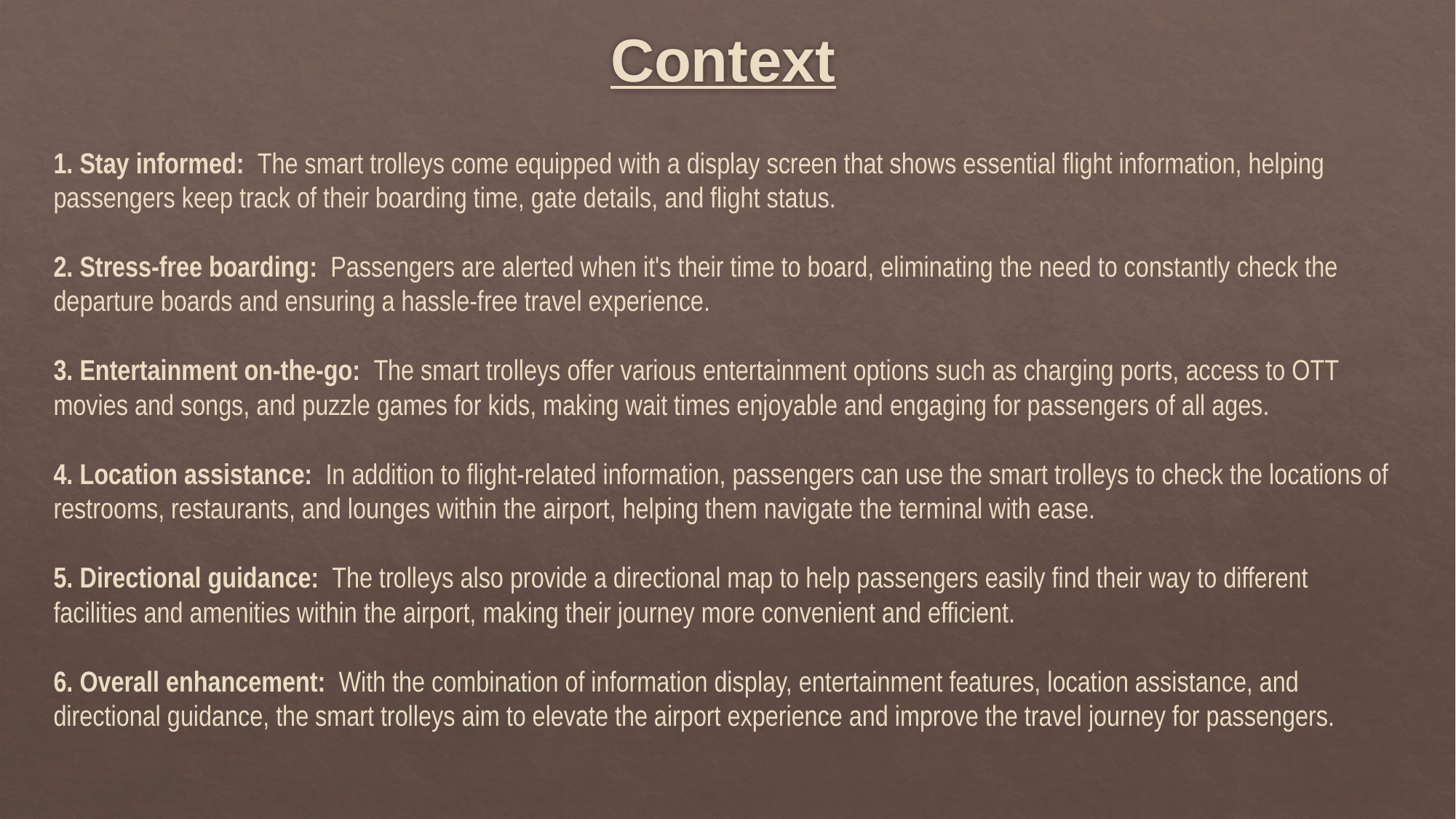

# Context
1. Stay informed:  The smart trolleys come equipped with a display screen that shows essential flight information, helping passengers keep track of their boarding time, gate details, and flight status.

2. Stress-free boarding:  Passengers are alerted when it's their time to board, eliminating the need to constantly check the departure boards and ensuring a hassle-free travel experience.

3. Entertainment on-the-go:  The smart trolleys offer various entertainment options such as charging ports, access to OTT movies and songs, and puzzle games for kids, making wait times enjoyable and engaging for passengers of all ages.

4. Location assistance:  In addition to flight-related information, passengers can use the smart trolleys to check the locations of restrooms, restaurants, and lounges within the airport, helping them navigate the terminal with ease.

5. Directional guidance:  The trolleys also provide a directional map to help passengers easily find their way to different facilities and amenities within the airport, making their journey more convenient and efficient.

6. Overall enhancement:  With the combination of information display, entertainment features, location assistance, and directional guidance, the smart trolleys aim to elevate the airport experience and improve the travel journey for passengers.